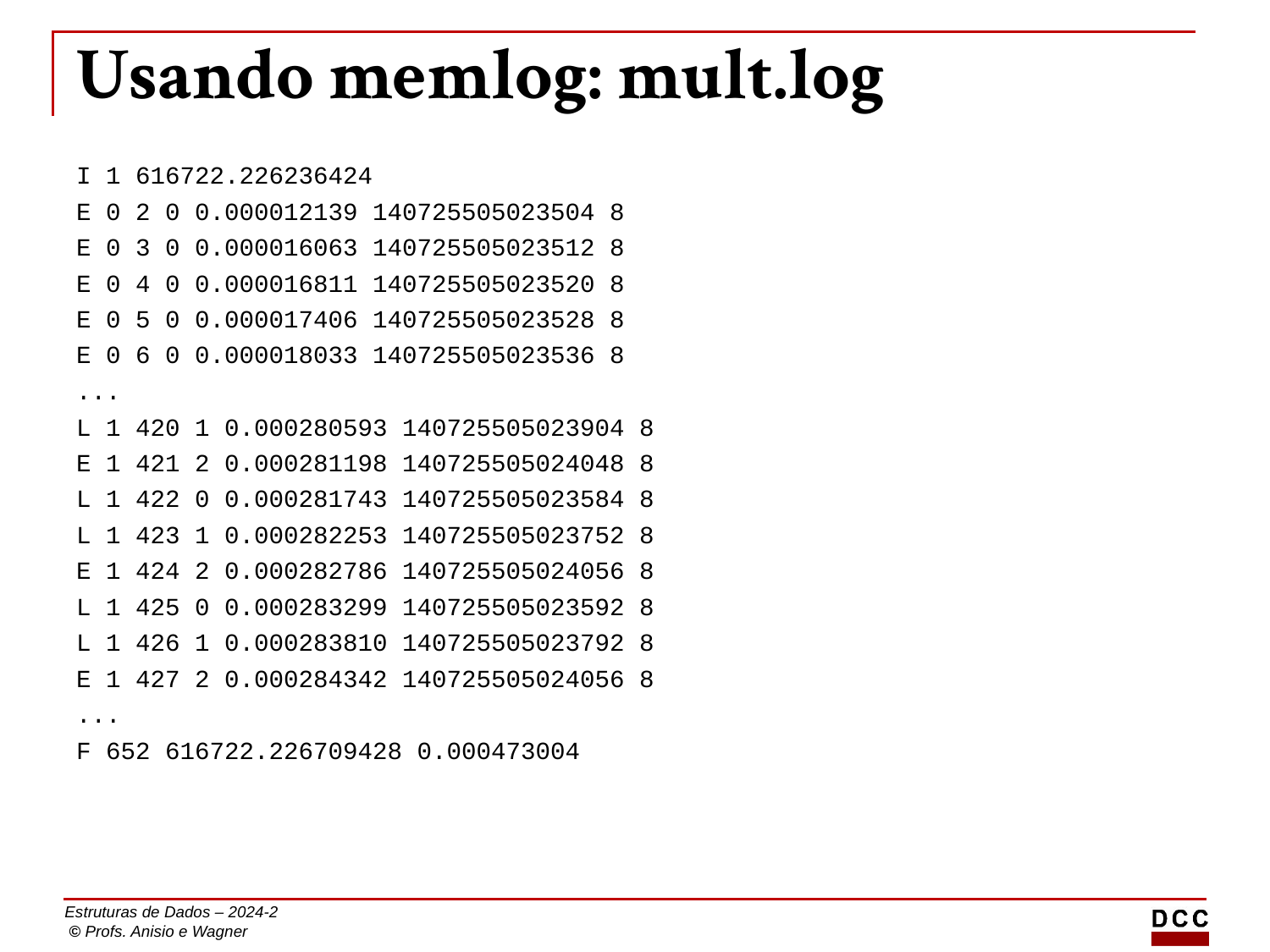

# Usando memlog: mult.log
I 1 616722.226236424
E 0 2 0 0.000012139 140725505023504 8
E 0 3 0 0.000016063 140725505023512 8
E 0 4 0 0.000016811 140725505023520 8
E 0 5 0 0.000017406 140725505023528 8
E 0 6 0 0.000018033 140725505023536 8
...
L 1 420 1 0.000280593 140725505023904 8
E 1 421 2 0.000281198 140725505024048 8
L 1 422 0 0.000281743 140725505023584 8
L 1 423 1 0.000282253 140725505023752 8
E 1 424 2 0.000282786 140725505024056 8
L 1 425 0 0.000283299 140725505023592 8
L 1 426 1 0.000283810 140725505023792 8
E 1 427 2 0.000284342 140725505024056 8
...
F 652 616722.226709428 0.000473004